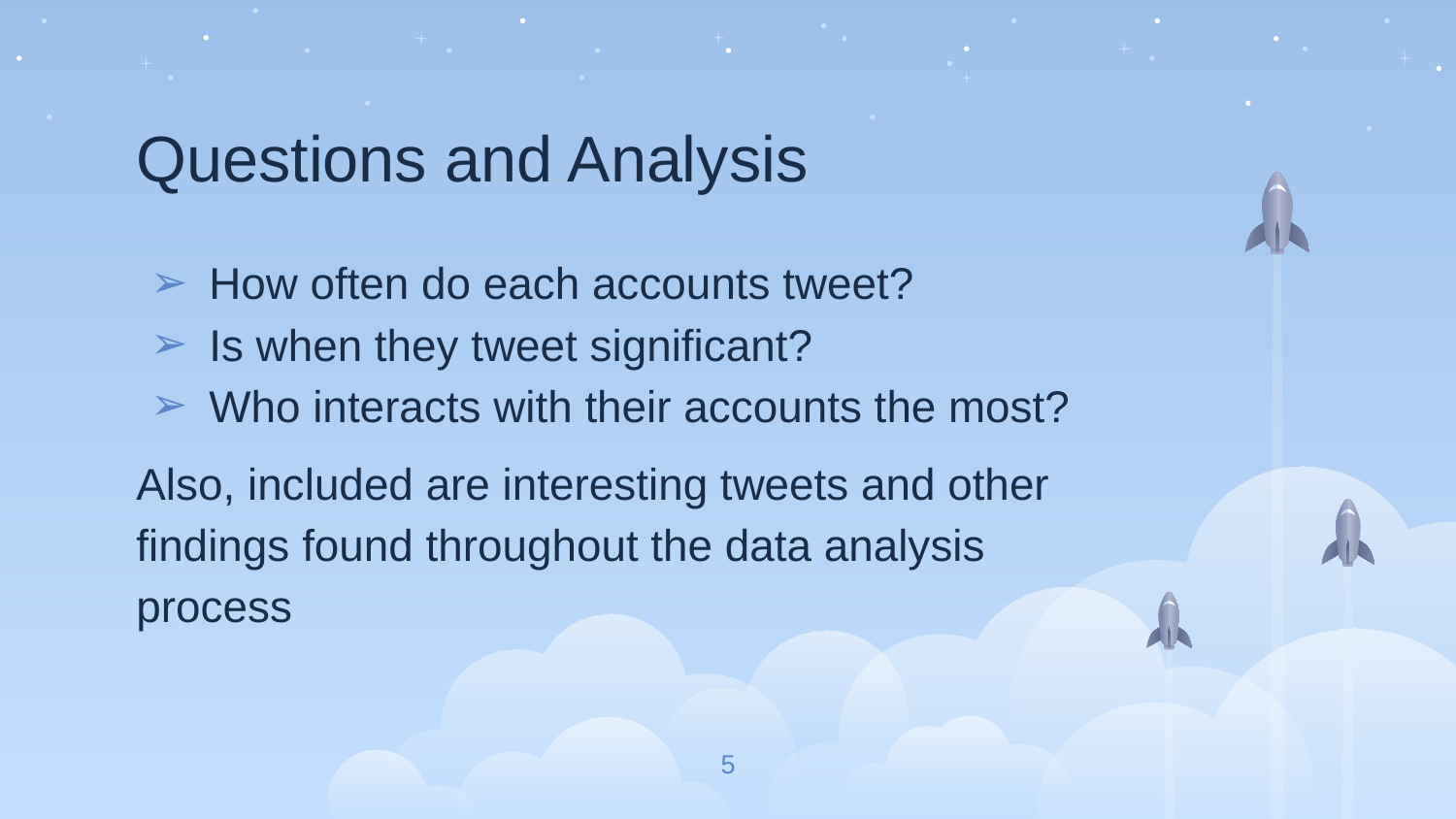

# Questions and Analysis
How often do each accounts tweet?
Is when they tweet significant?
Who interacts with their accounts the most?
Also, included are interesting tweets and other findings found throughout the data analysis process
5